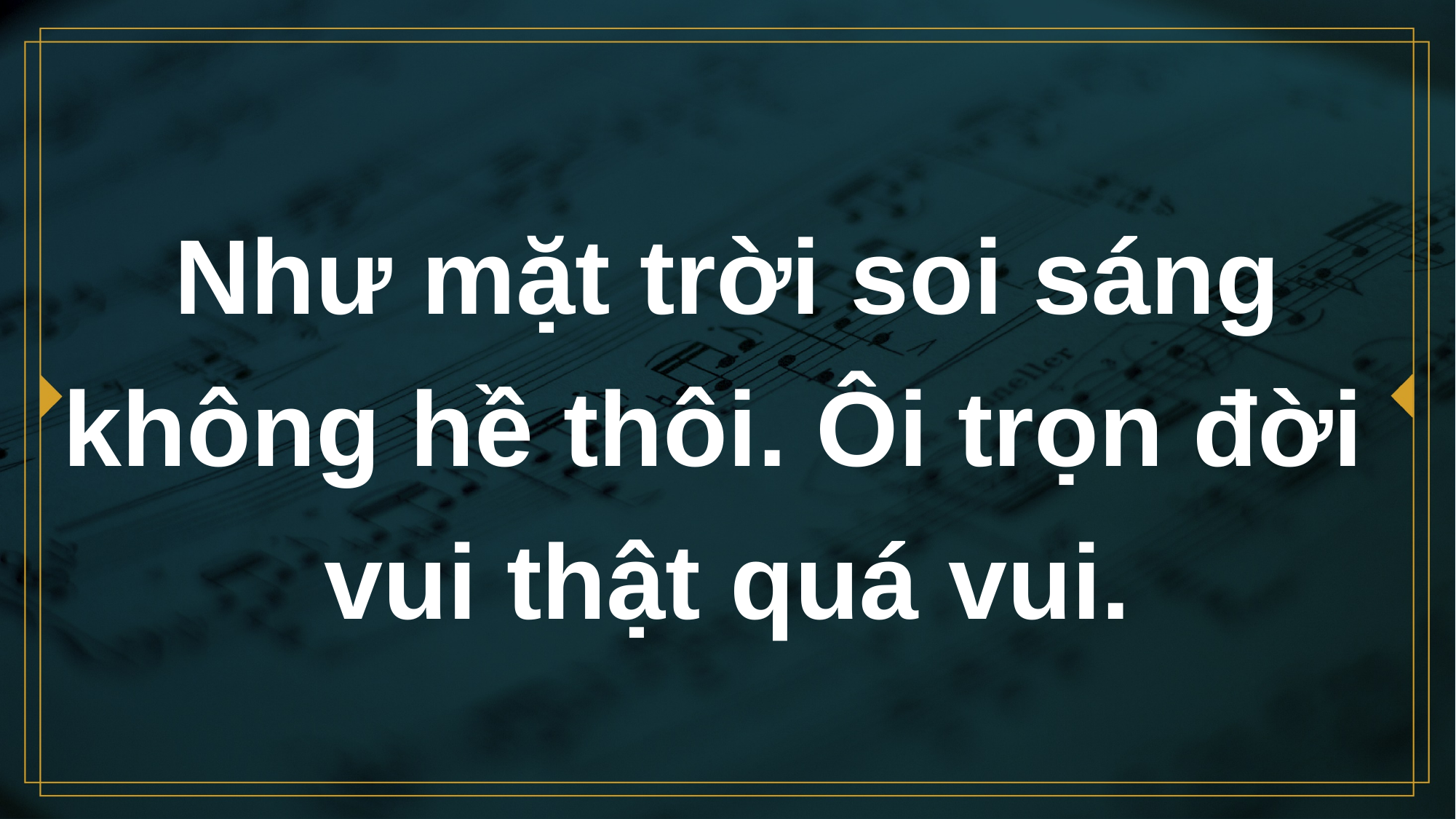

# Như mặt trời soi sáng không hề thôi. Ôi trọn đời vui thật quá vui.